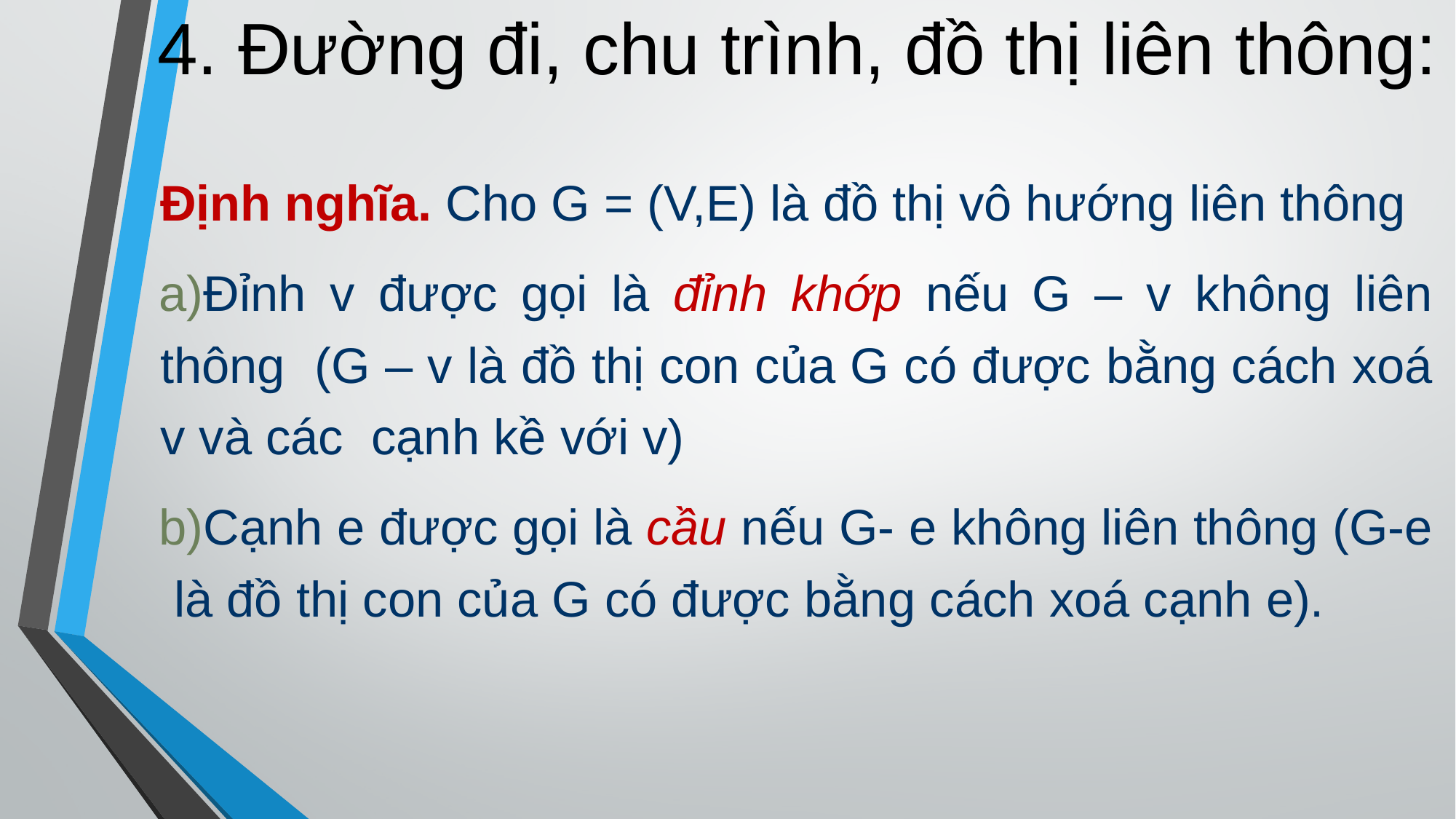

4. Đường đi, chu trình, đồ thị liên thông:
Định nghĩa. Cho G = (V,E) là đồ thị vô hướng liên thông
Đỉnh v được gọi là đỉnh khớp nếu G – v không liên thông  (G – v là đồ thị con của G có được bằng cách xoá v và các  cạnh kề với v)
Cạnh e được gọi là cầu nếu G- e không liên thông (G-e  là đồ thị con của G có được bằng cách xoá cạnh e).